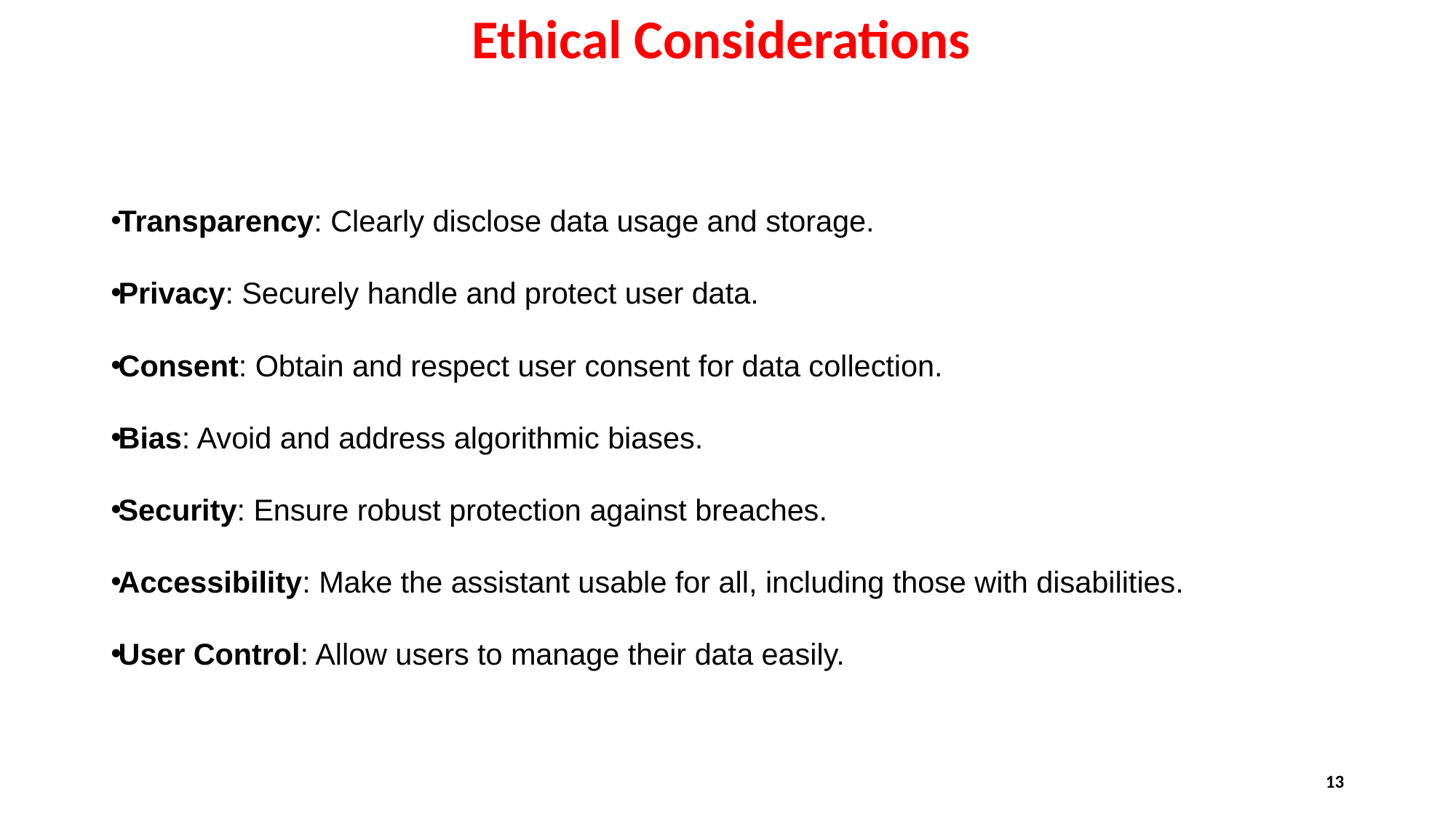

# Ethical Considerations

Transparency: Clearly disclose data usage and storage.

Privacy: Securely handle and protect user data.

Consent: Obtain and respect user consent for data collection.

Bias: Avoid and address algorithmic biases.

Security: Ensure robust protection against breaches.

Accessibility: Make the assistant usable for all, including those with disabilities.

User Control: Allow users to manage their data easily.
13